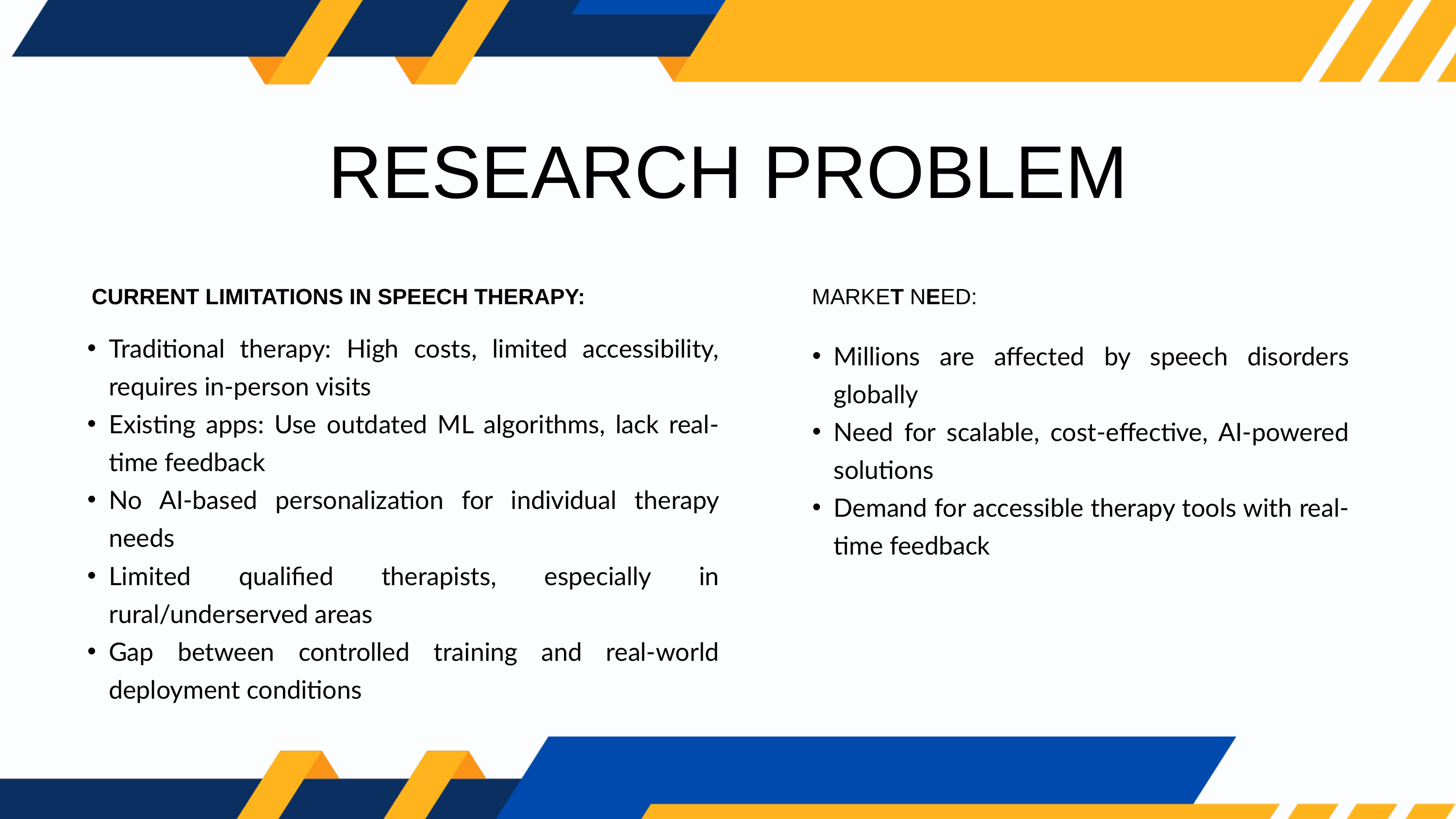

RESEARCH PROBLEM

CURRENT LIMITATIONS IN SPEECH THERAPY:
MARKET NEED:
Traditional therapy: High costs, limited accessibility, requires in-person visits
Existing apps: Use outdated ML algorithms, lack real-time feedback
No AI-based personalization for individual therapy needs
Limited qualified therapists, especially in rural/underserved areas
Gap between controlled training and real-world deployment conditions

Millions are affected by speech disorders globally
Need for scalable, cost-effective, AI-powered solutions
Demand for accessible therapy tools with real-time feedback